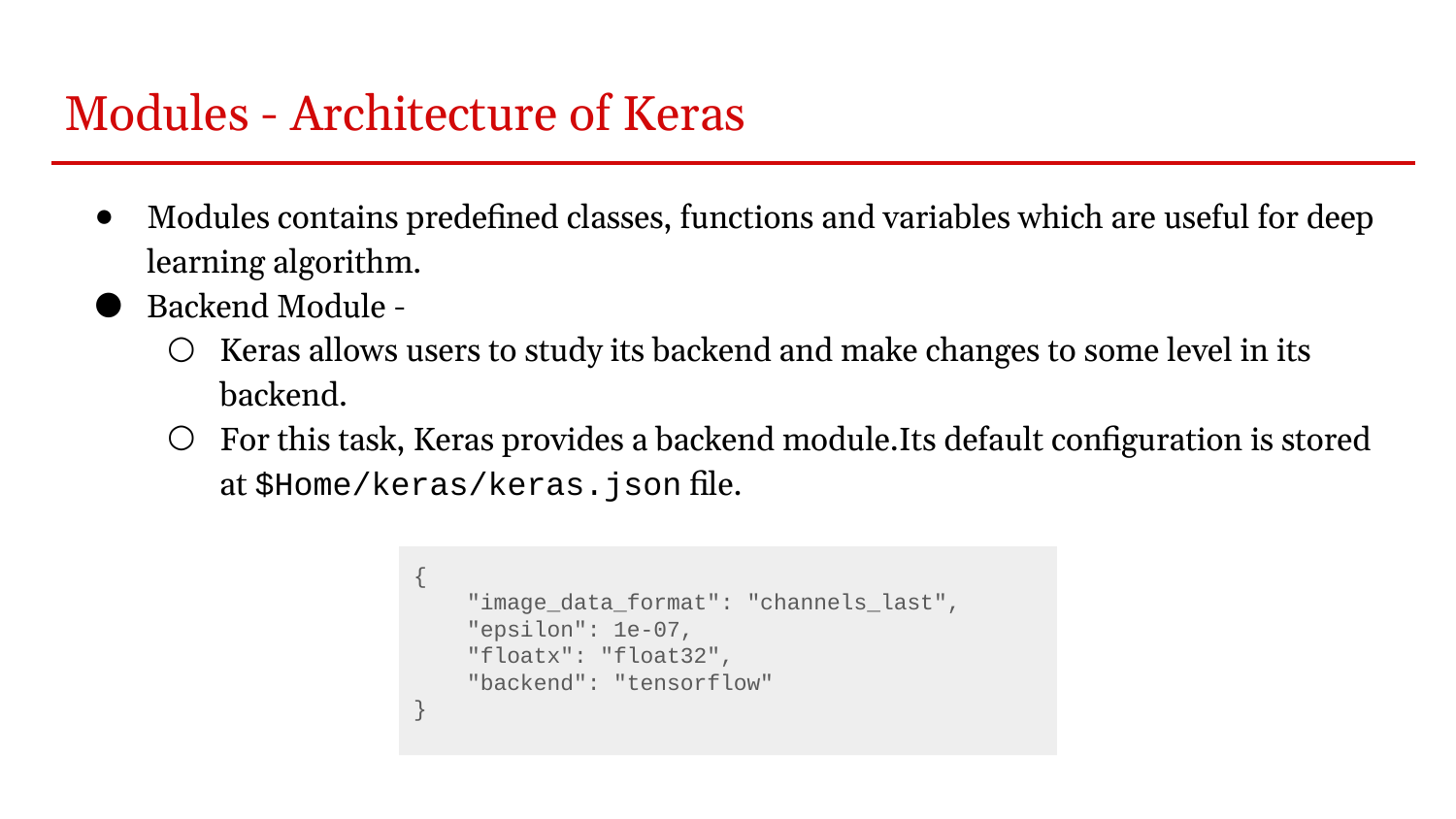

# Modules - Architecture of Keras
Modules contains predefined classes, functions and variables which are useful for deep learning algorithm.
Backend Module -
Keras allows users to study its backend and make changes to some level in its backend.
For this task, Keras provides a backend module.Its default configuration is stored at $Home/keras/keras.json file.

{
    "image_data_format": "channels_last",
    "epsilon": 1e-07,
    "floatx": "float32",
    "backend": "tensorflow"
}